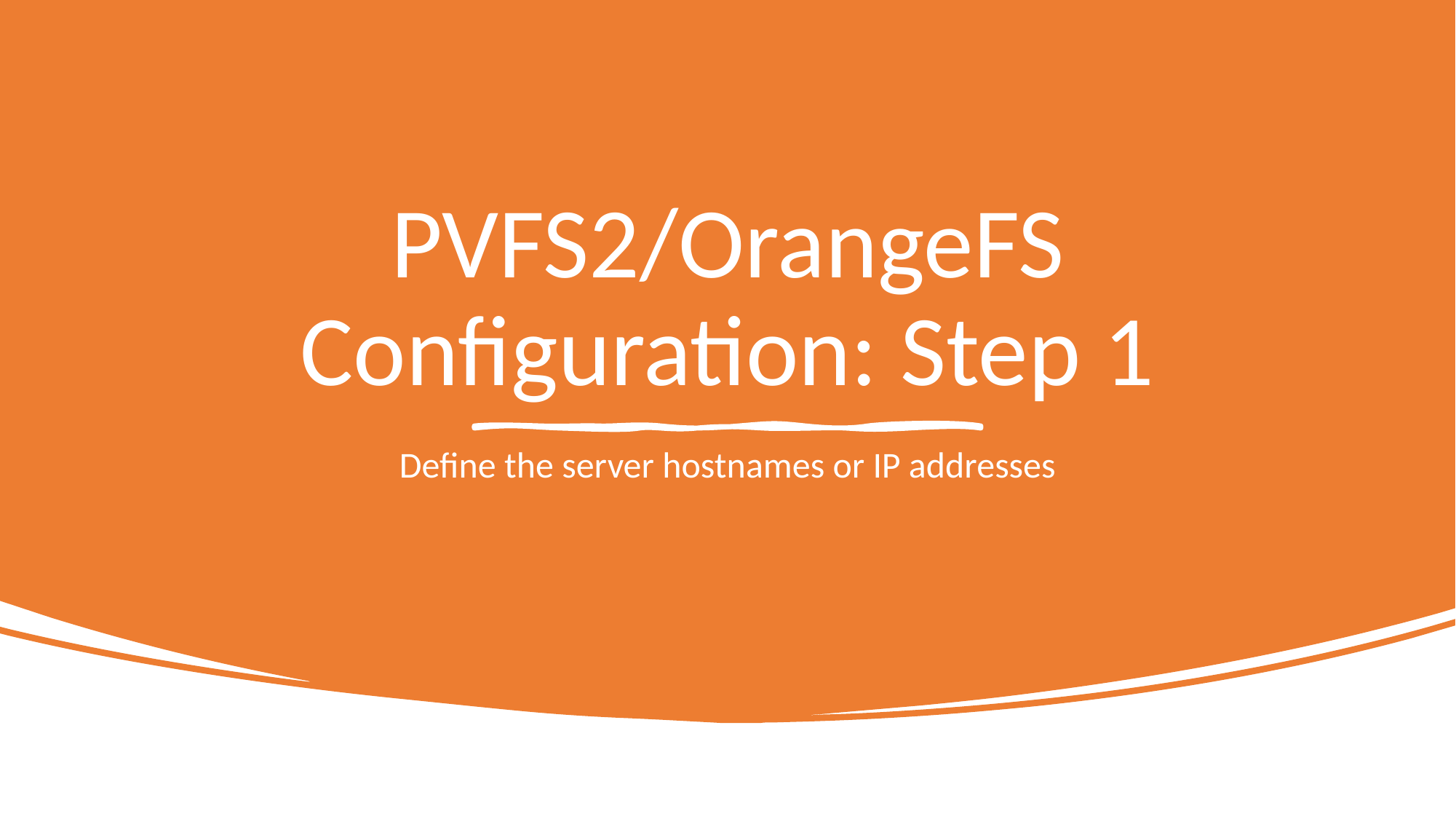

# PVFS2/OrangeFS Configuration: Step 1

Define the server hostnames or IP addresses